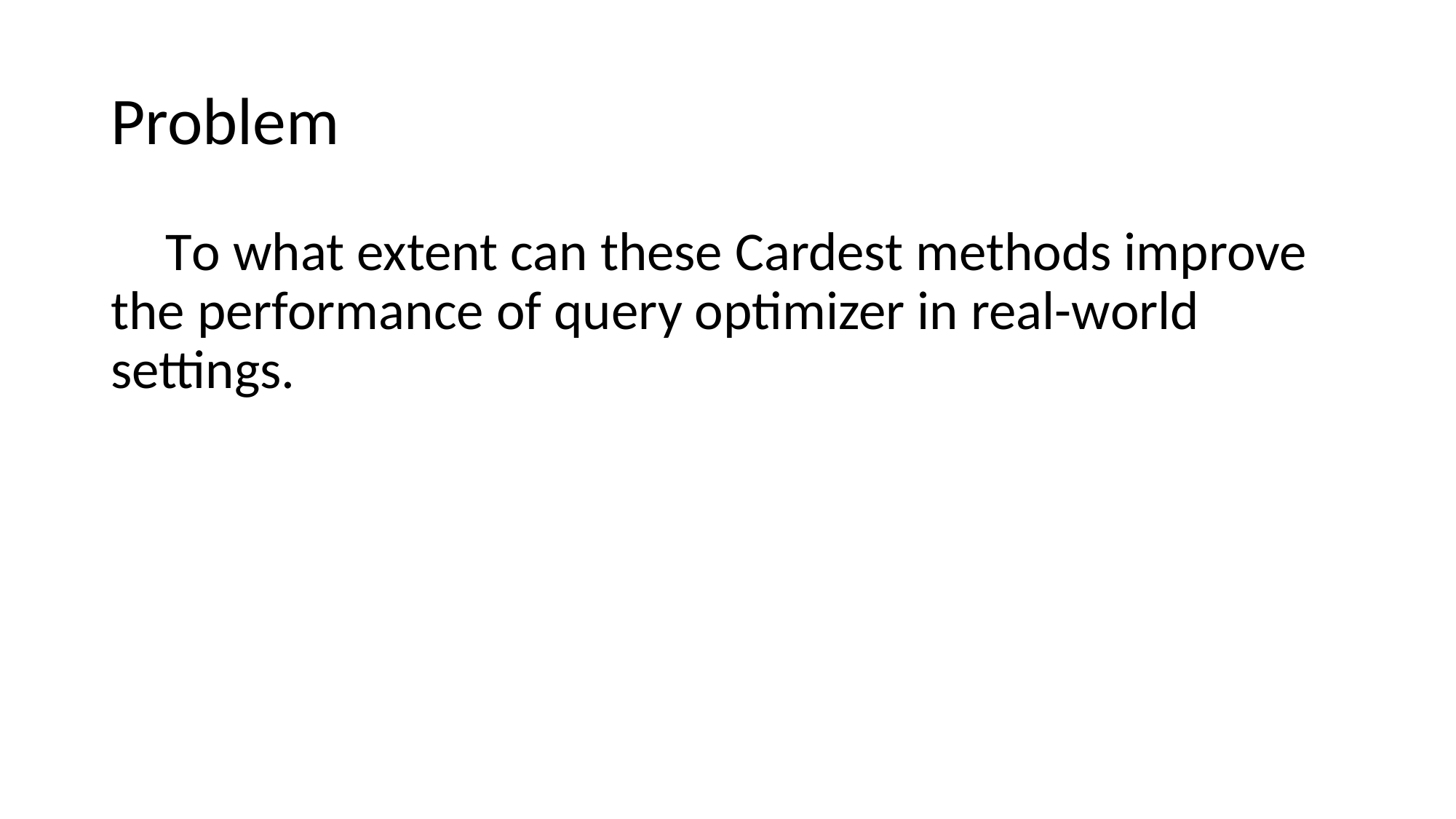

# Problem
To what extent can these Cardest methods improve the performance of query optimizer in real-world settings.